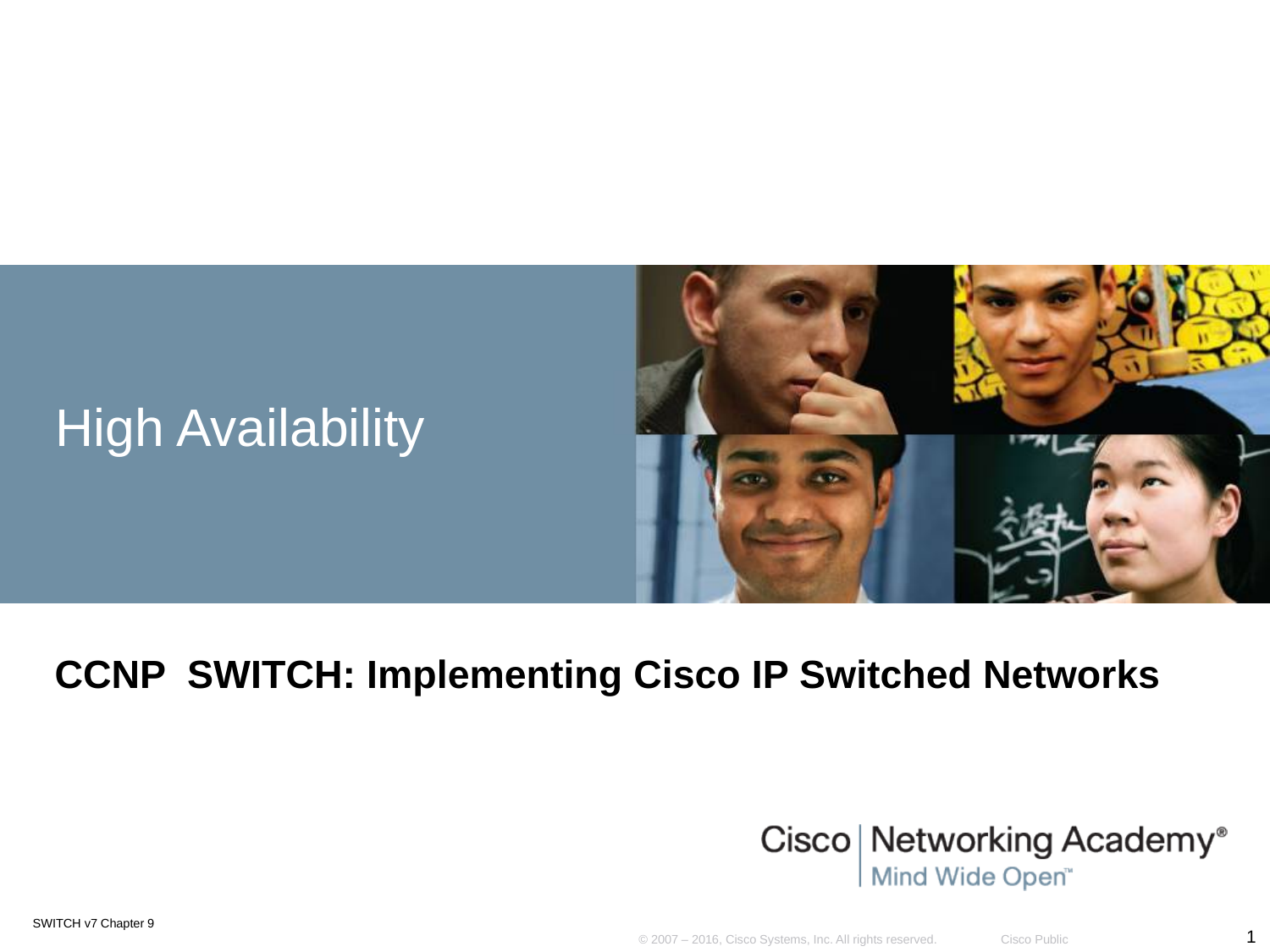

# High Availability
CCNP  SWITCH: Implementing Cisco IP Switched Networks